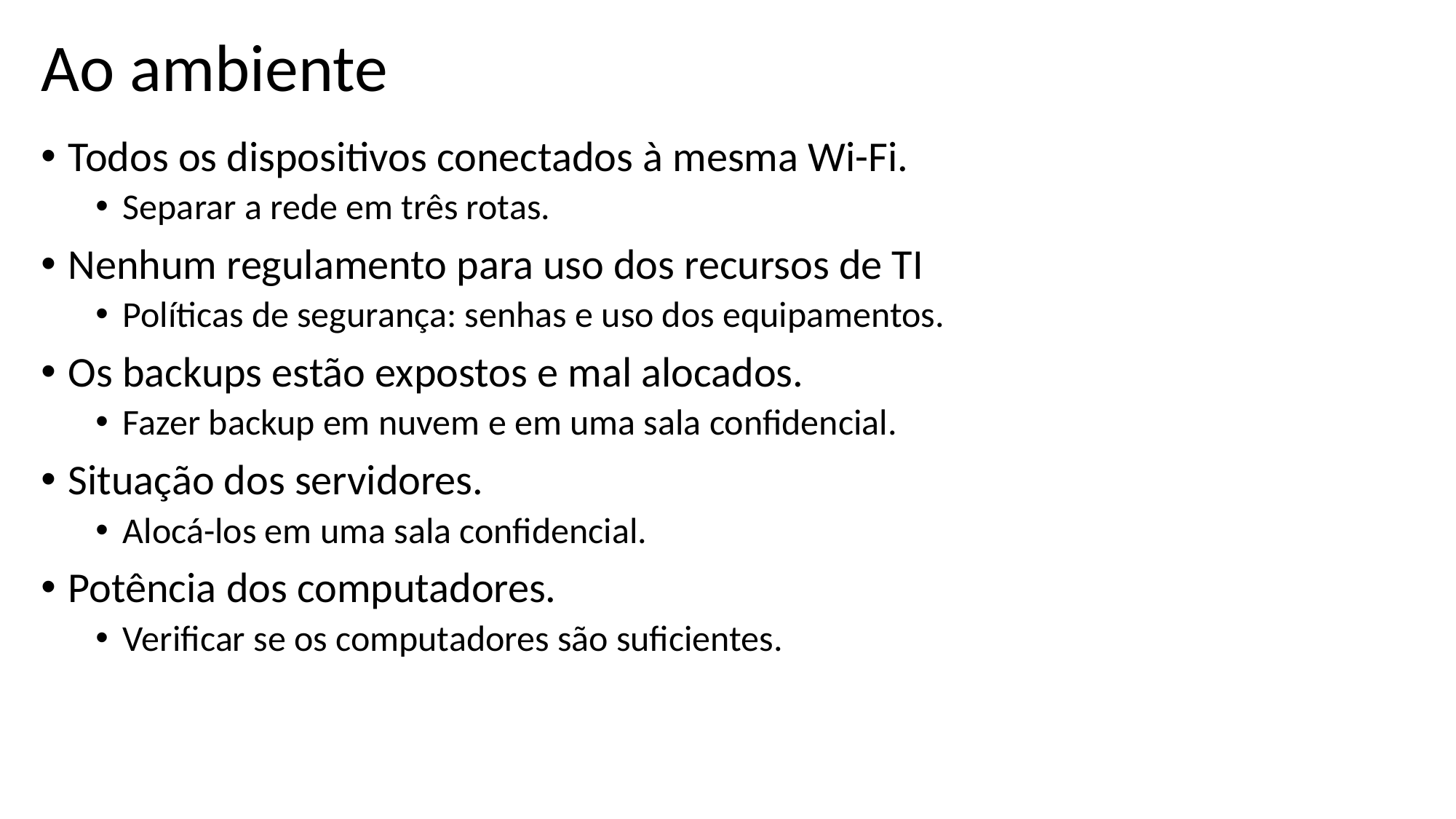

# Ao ambiente
Todos os dispositivos conectados à mesma Wi-Fi.
Separar a rede em três rotas.
Nenhum regulamento para uso dos recursos de TI
Políticas de segurança: senhas e uso dos equipamentos.
Os backups estão expostos e mal alocados.
Fazer backup em nuvem e em uma sala confidencial.
Situação dos servidores.
Alocá-los em uma sala confidencial.
Potência dos computadores.
Verificar se os computadores são suficientes.